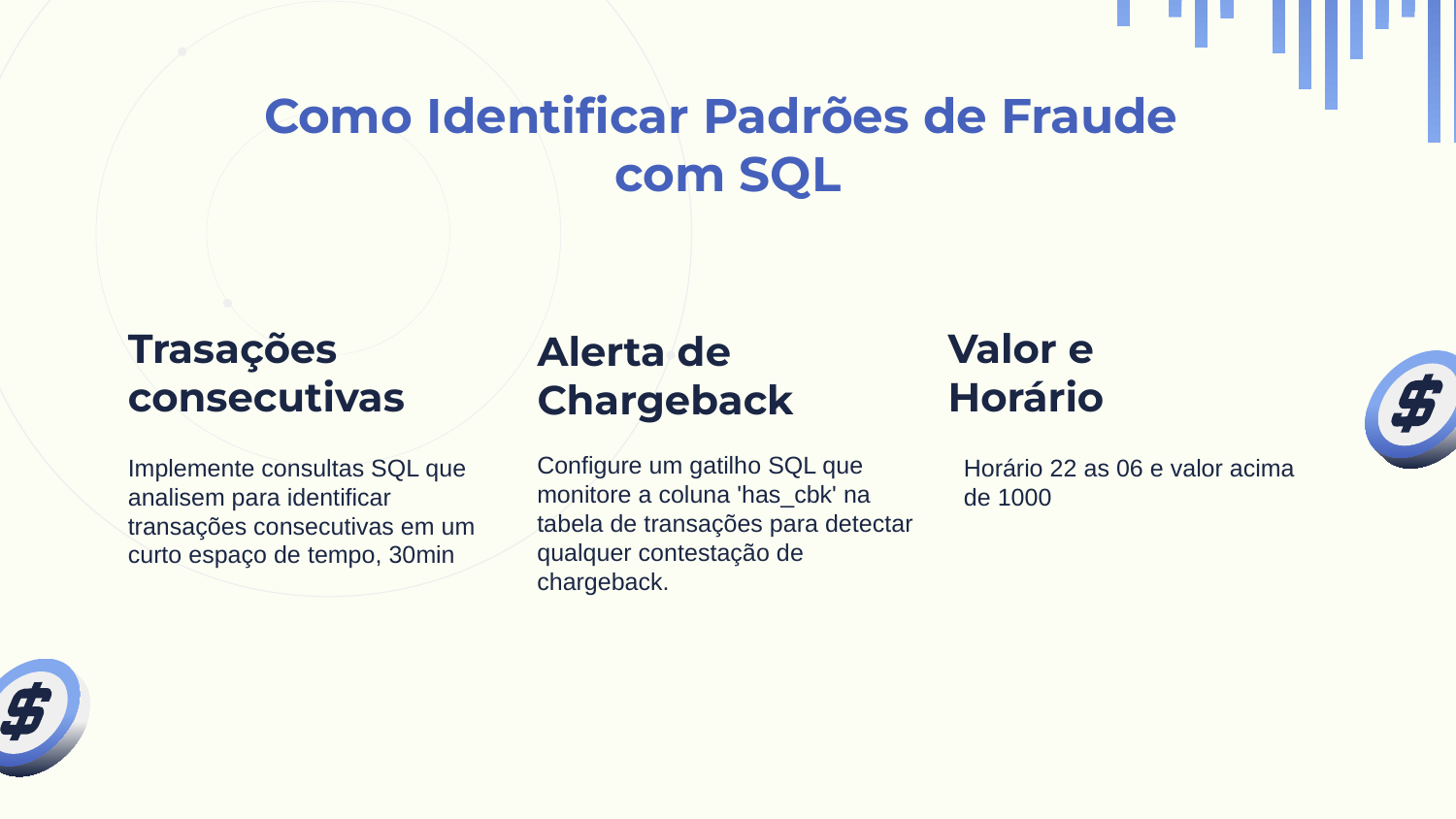

# Como Identificar Padrões de Fraude
com SQL
Trasações consecutivas
Valor e
Horário
Alerta de Chargeback
Configure um gatilho SQL que monitore a coluna 'has_cbk' na tabela de transações para detectar qualquer contestação de chargeback.
Implemente consultas SQL que analisem para identificar transações consecutivas em um curto espaço de tempo, 30min
Horário 22 as 06 e valor acima de 1000